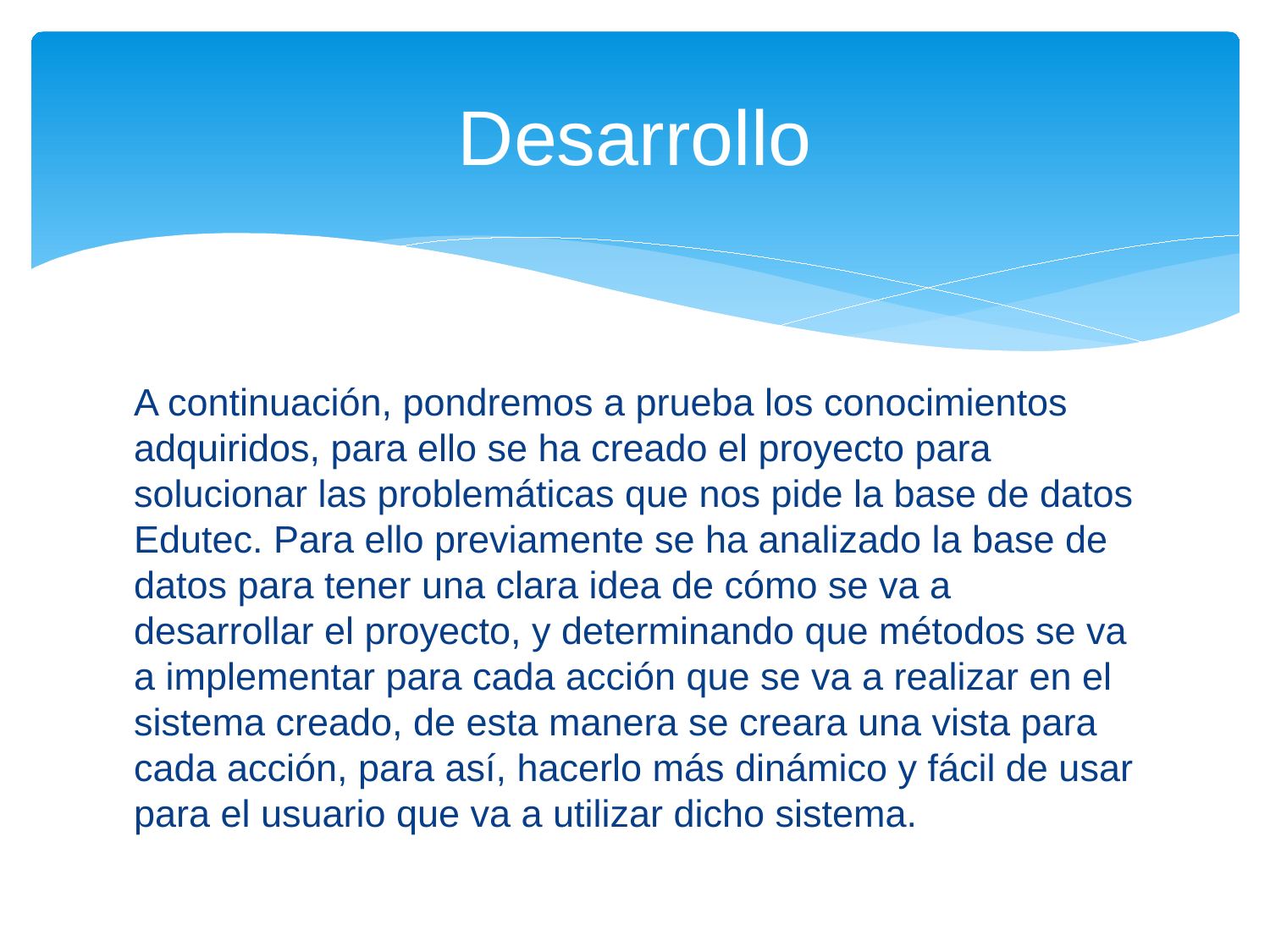

# Desarrollo
A continuación, pondremos a prueba los conocimientos adquiridos, para ello se ha creado el proyecto para solucionar las problemáticas que nos pide la base de datos Edutec. Para ello previamente se ha analizado la base de datos para tener una clara idea de cómo se va a desarrollar el proyecto, y determinando que métodos se va a implementar para cada acción que se va a realizar en el sistema creado, de esta manera se creara una vista para cada acción, para así, hacerlo más dinámico y fácil de usar para el usuario que va a utilizar dicho sistema.